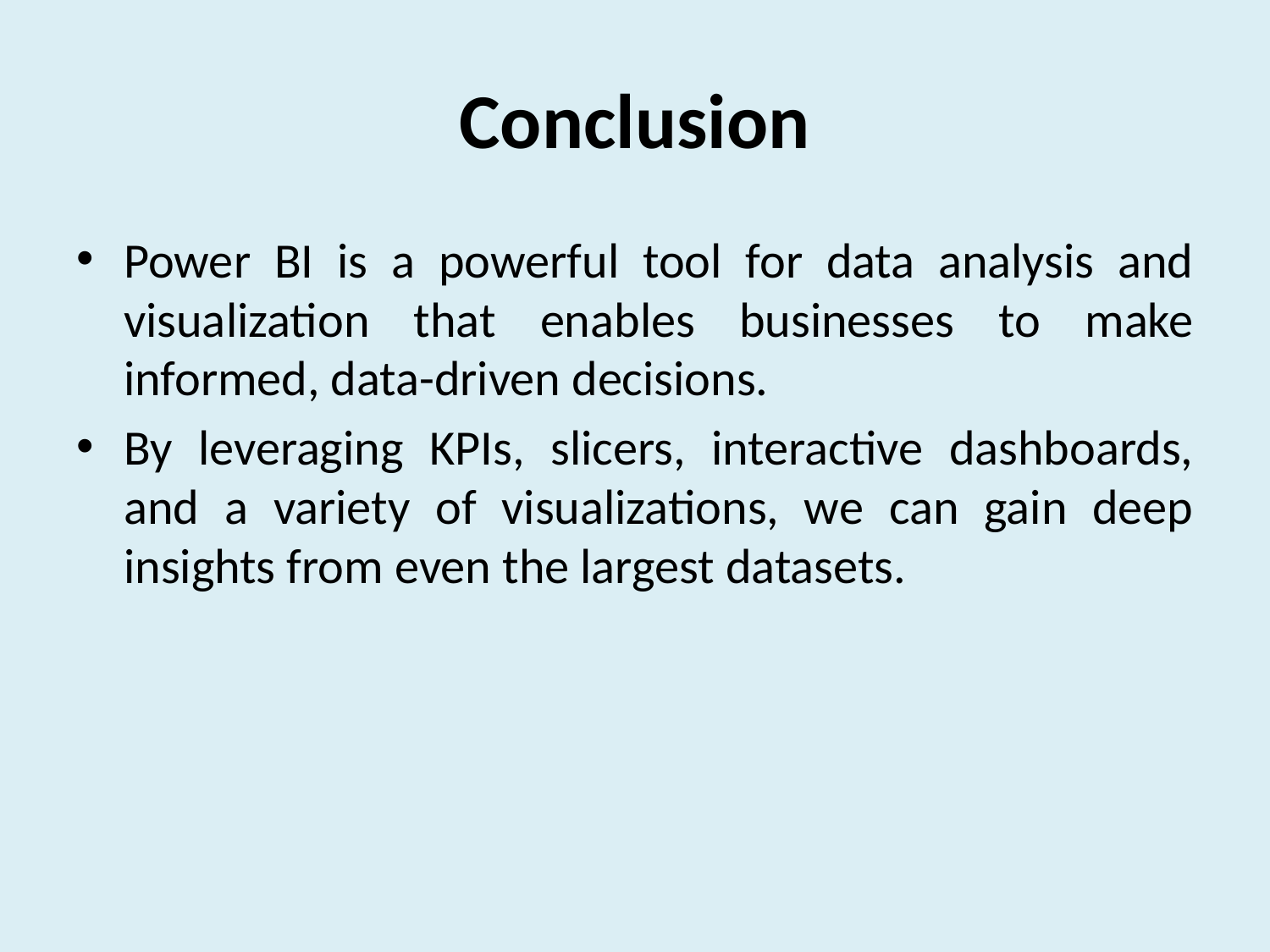

# Conclusion
Power BI is a powerful tool for data analysis and visualization that enables businesses to make informed, data-driven decisions.
By leveraging KPIs, slicers, interactive dashboards, and a variety of visualizations, we can gain deep insights from even the largest datasets.